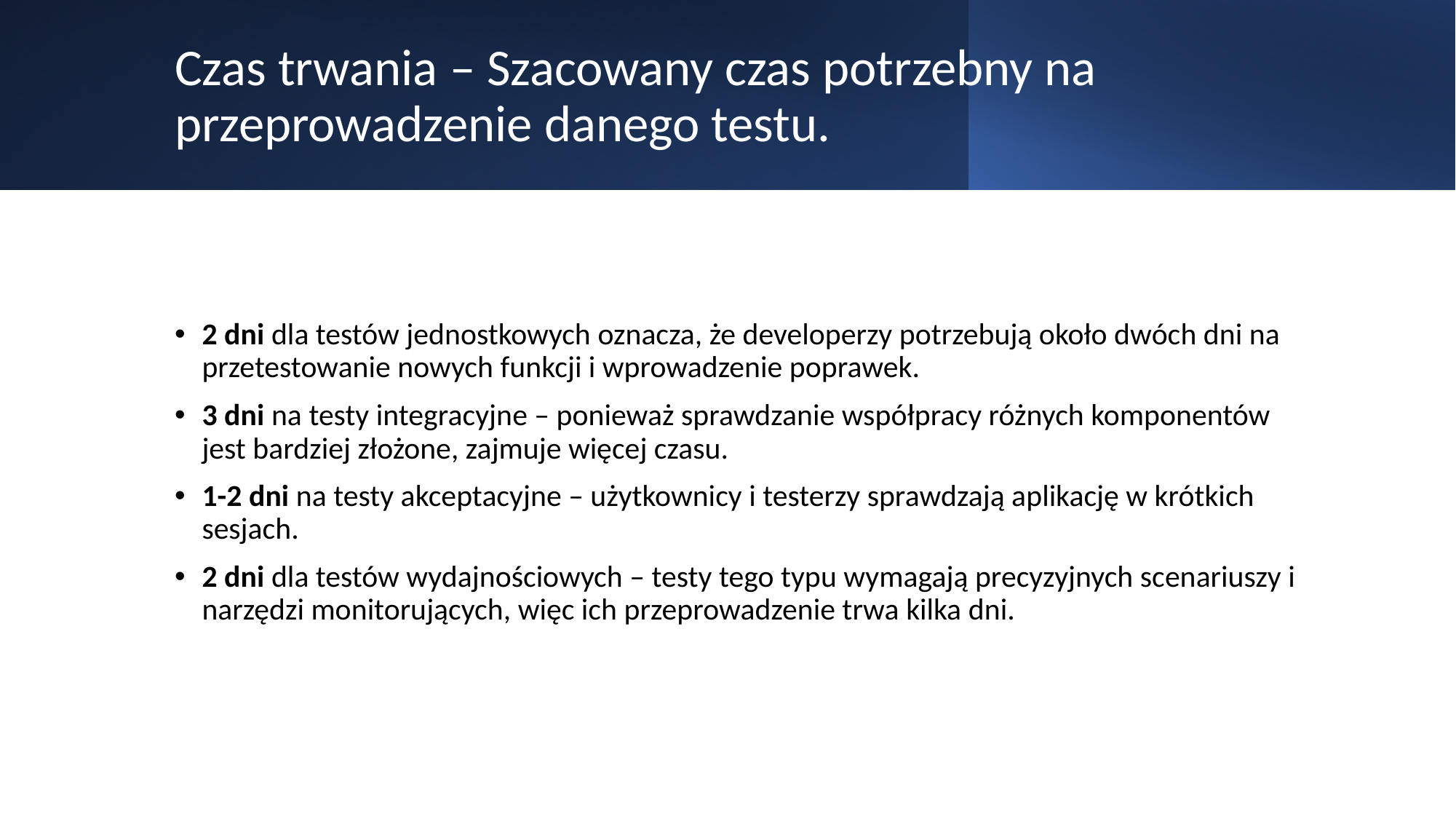

# Czas trwania – Szacowany czas potrzebny na przeprowadzenie danego testu.
2 dni dla testów jednostkowych oznacza, że developerzy potrzebują około dwóch dni na przetestowanie nowych funkcji i wprowadzenie poprawek.
3 dni na testy integracyjne – ponieważ sprawdzanie współpracy różnych komponentów jest bardziej złożone, zajmuje więcej czasu.
1-2 dni na testy akceptacyjne – użytkownicy i testerzy sprawdzają aplikację w krótkich sesjach.
2 dni dla testów wydajnościowych – testy tego typu wymagają precyzyjnych scenariuszy i narzędzi monitorujących, więc ich przeprowadzenie trwa kilka dni.